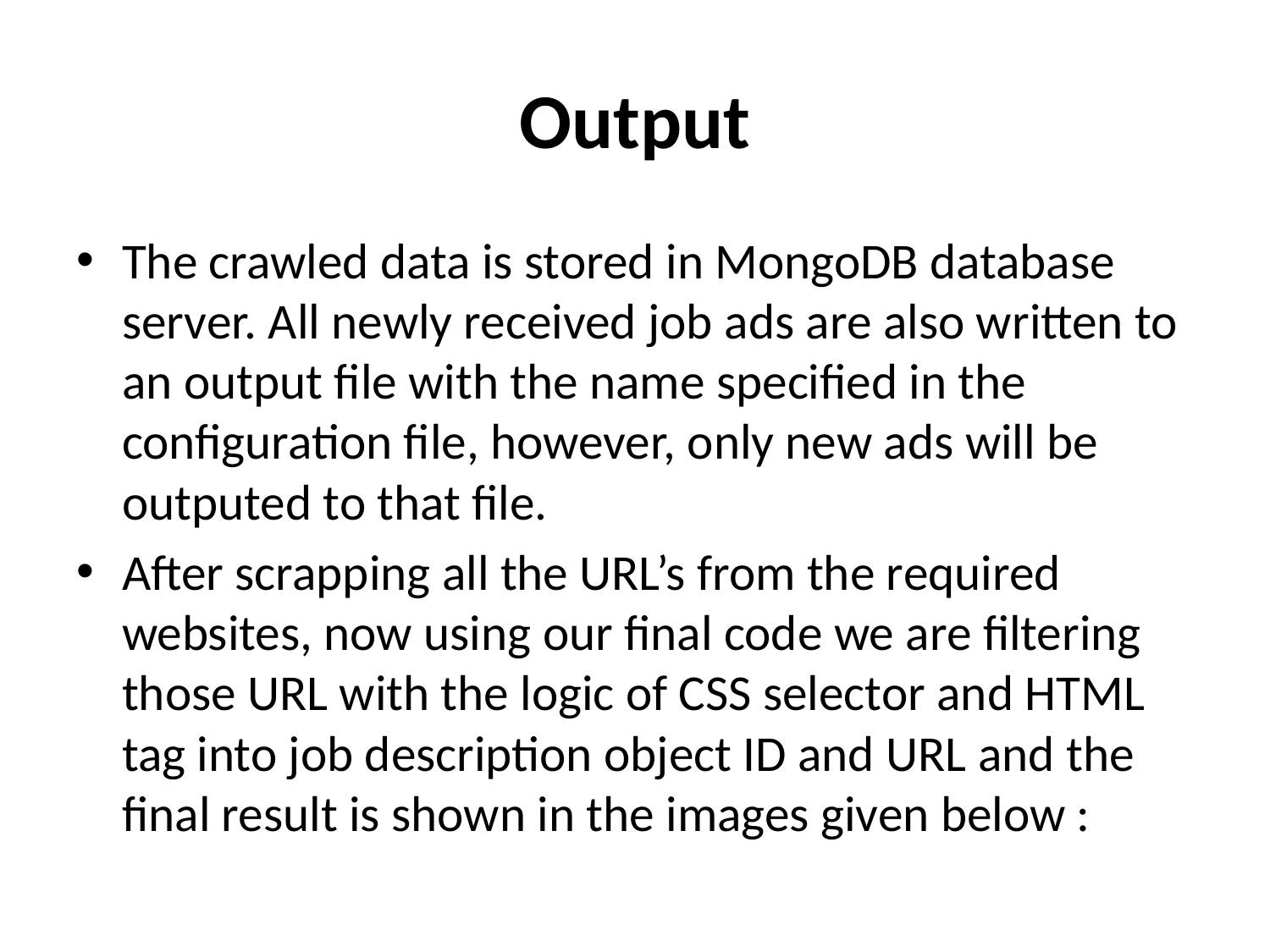

# Output
The crawled data is stored in MongoDB database server. All newly received job ads are also written to an output file with the name specified in the configuration file, however, only new ads will be outputed to that file.
After scrapping all the URL’s from the required websites, now using our final code we are filtering those URL with the logic of CSS selector and HTML tag into job description object ID and URL and the final result is shown in the images given below :